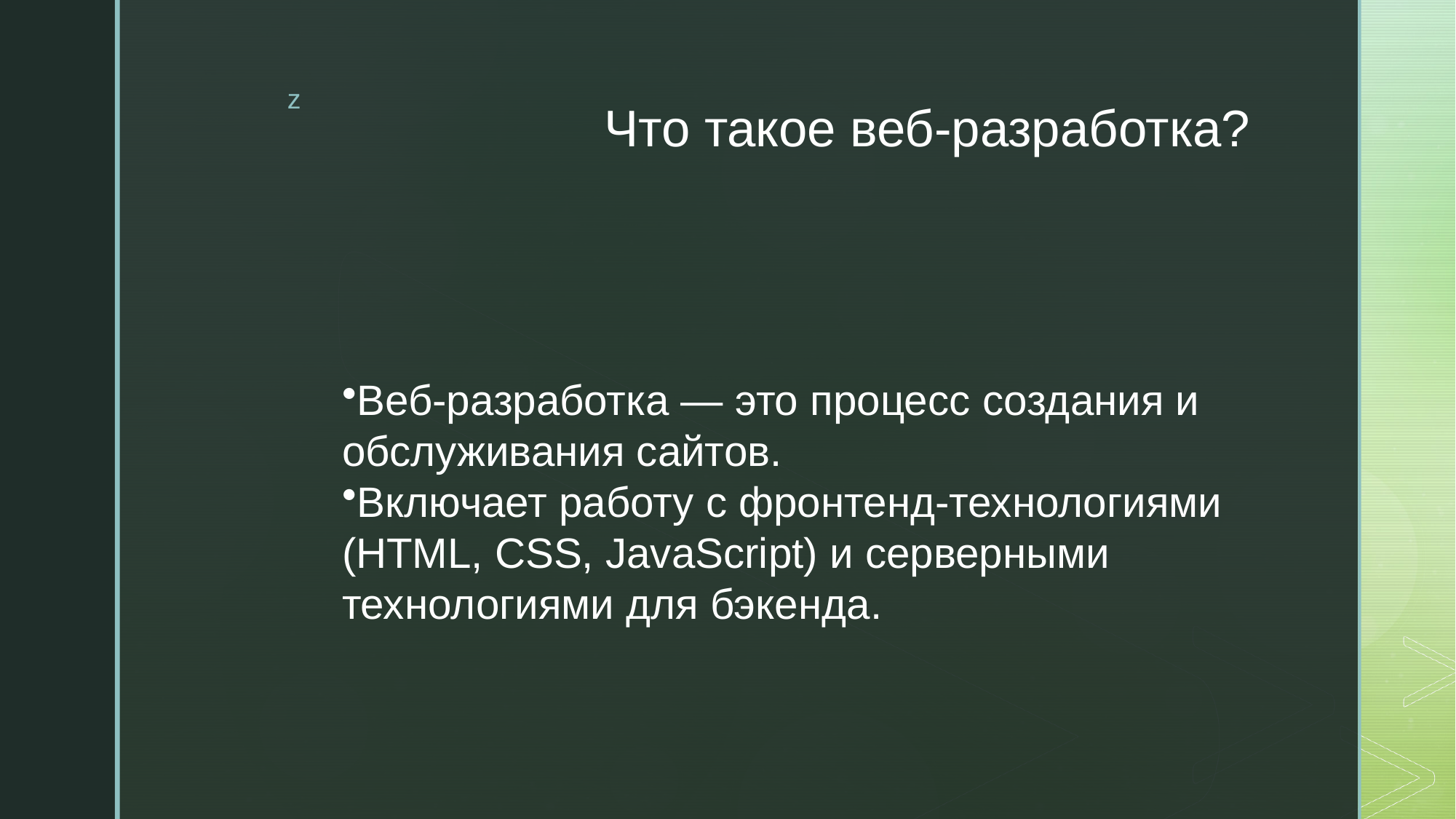

# Что такое веб-разработка?

Веб-разработка — это процесс создания и обслуживания сайтов.
Включает работу с фронтенд-технологиями (HTML, CSS, JavaScript) и серверными технологиями для бэкенда.